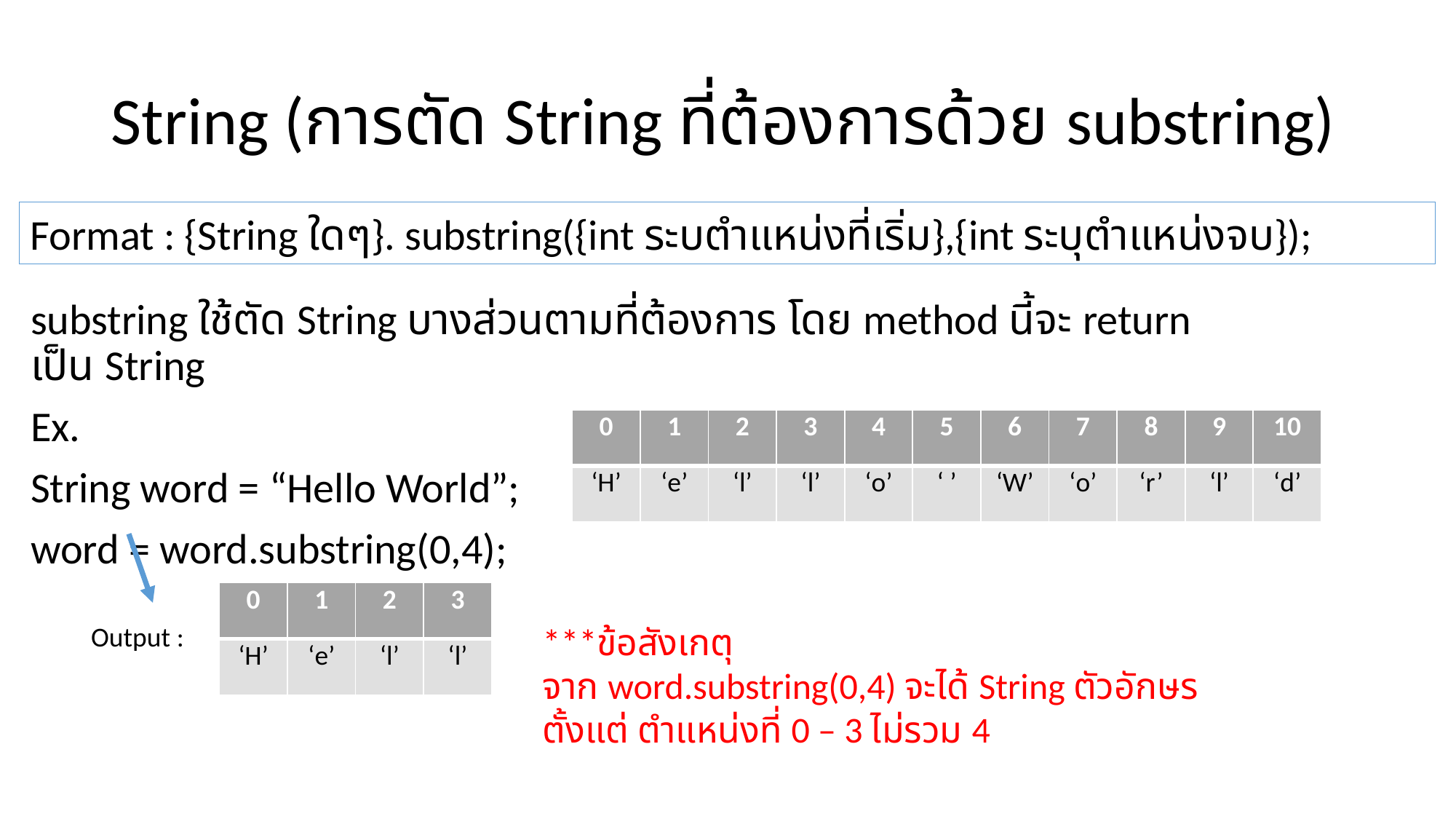

# String (การตัด String ที่ต้องการด้วย substring)
Format : {String ใดๆ}. substring({int ระบตำแหน่งที่เริ่ม},{int ระบุตำแหน่งจบ});
substring ใช้ตัด String บางส่วนตามที่ต้องการ โดย method นี้จะ return เป็น String
Ex.
String word = “Hello World”;
word = word.substring(0,4);

| 0 | 1 | 2 | 3 | 4 | 5 | 6 | 7 | 8 | 9 | 10 |
| --- | --- | --- | --- | --- | --- | --- | --- | --- | --- | --- |
| ‘H’ | ‘e’ | ‘l’ | ‘l’ | ‘o’ | ‘ ’ | ‘W’ | ‘o’ | ‘r’ | ‘l’ | ‘d’ |
| 0 | 1 | 2 | 3 |
| --- | --- | --- | --- |
| ‘H’ | ‘e’ | ‘l’ | ‘l’ |
Output :
***ข้อสังเกตุ
จาก word.substring(0,4) จะได้ String ตัวอักษรตั้งแต่ ตำแหน่งที่ 0 – 3 ไม่รวม 4